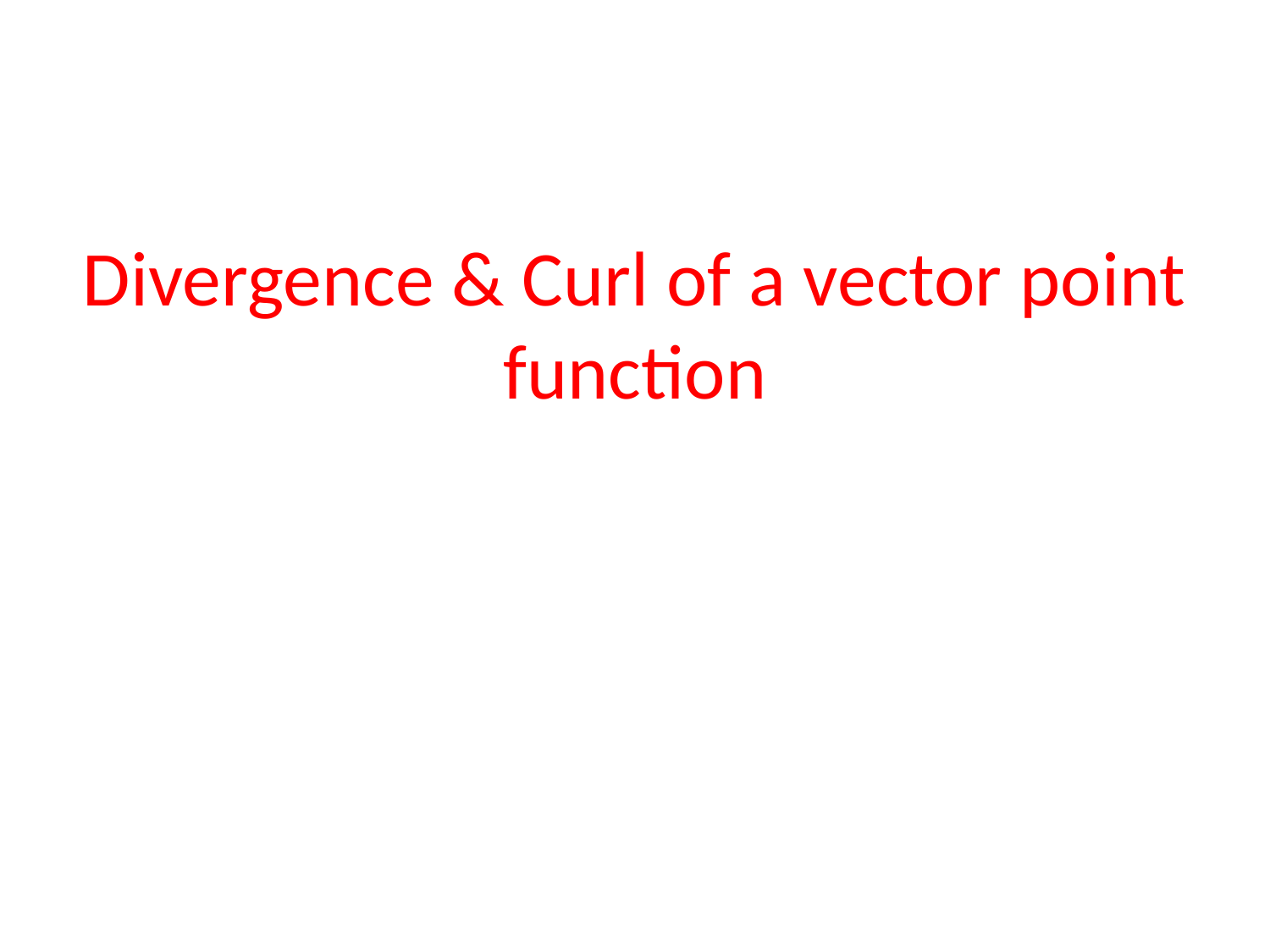

#
Divergence & Curl of a vector point function